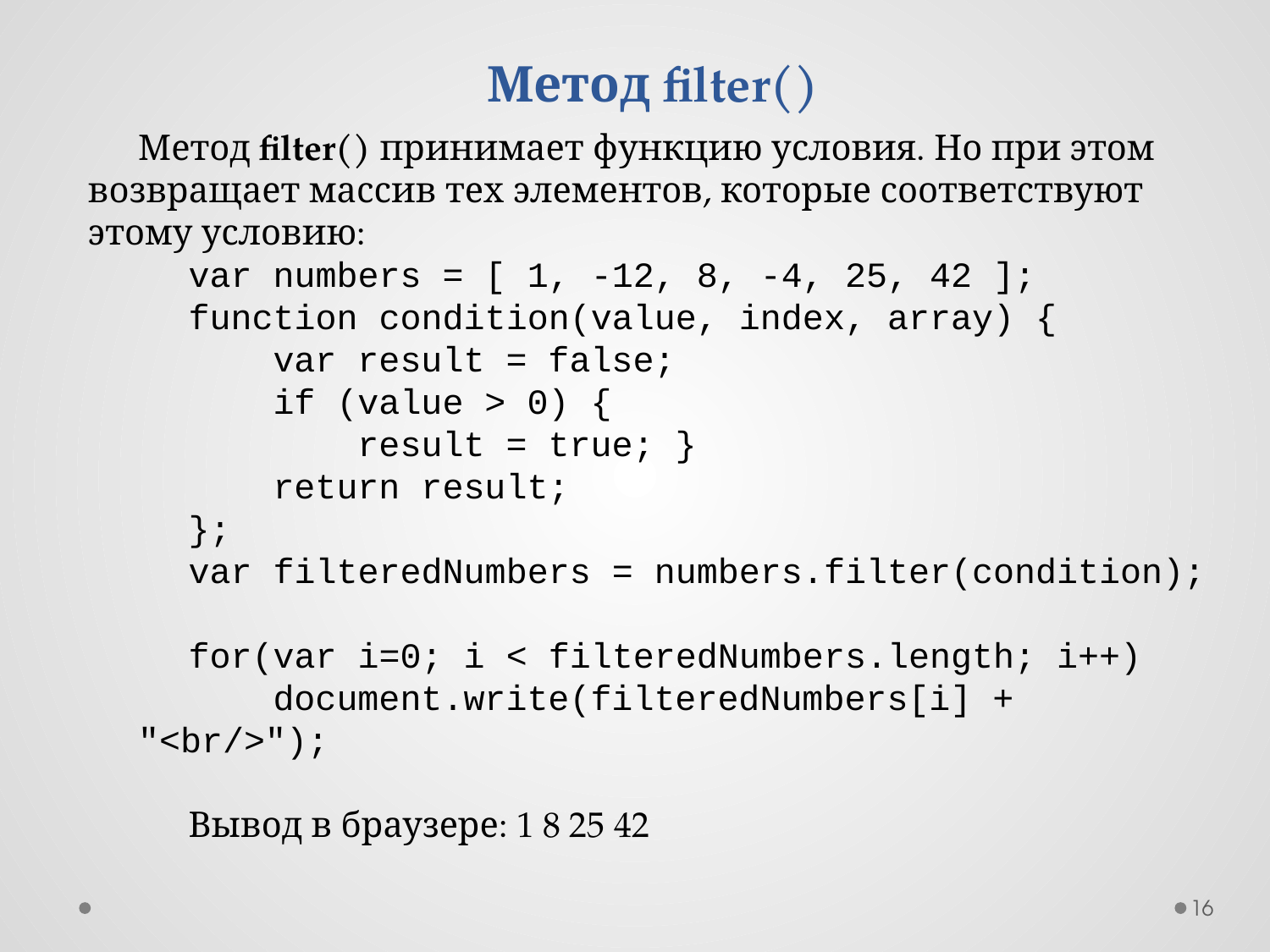

Метод filter()
Метод filter() принимает функцию условия. Но при этом возвращает массив тех элементов, которые соответствуют этому условию:
var numbers = [ 1, -12, 8, -4, 25, 42 ];
function condition(value, index, array) {
    var result = false;
    if (value > 0) {
        result = true; }
    return result;
};
var filteredNumbers = numbers.filter(condition);

for(var i=0; i < filteredNumbers.length; i++)
    document.write(filteredNumbers[i] + "<br/>");

Вывод в браузере: 1 8 25 42
16